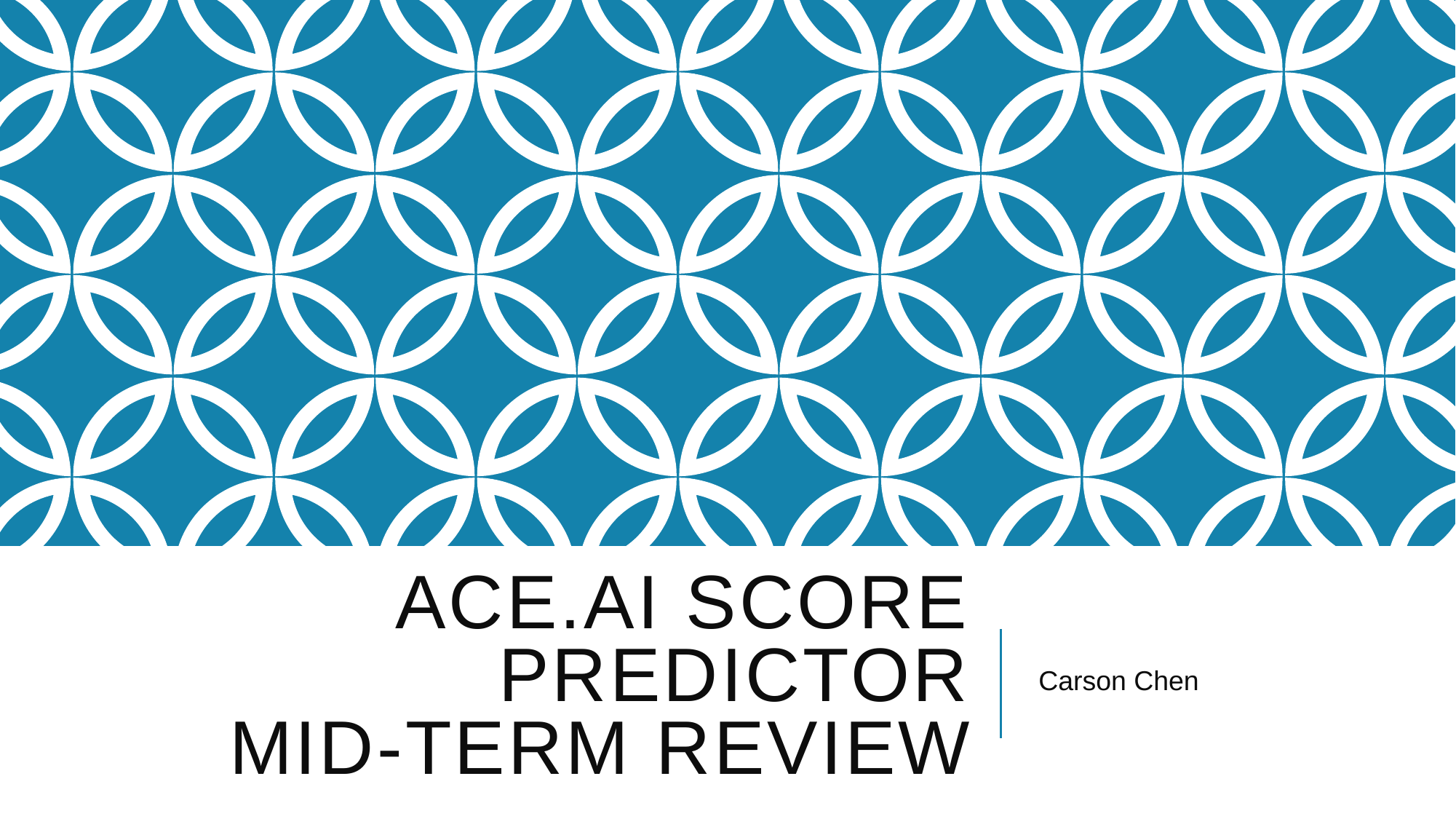

# ACE.AI SCORE PREDICTOR Mid-Term REVIEW
Carson Chen